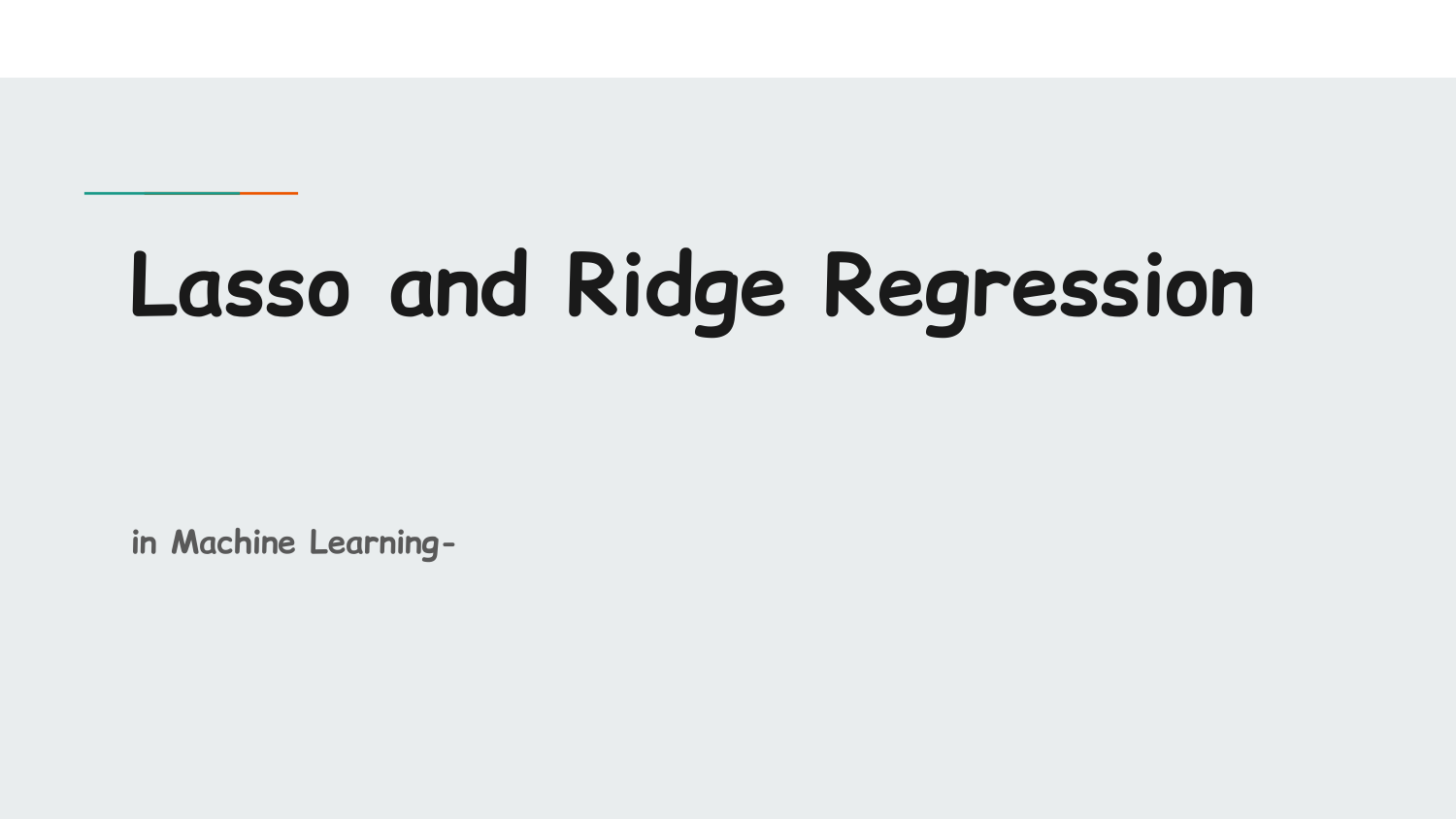

# Lasso and Ridge Regression
in Machine Learning-